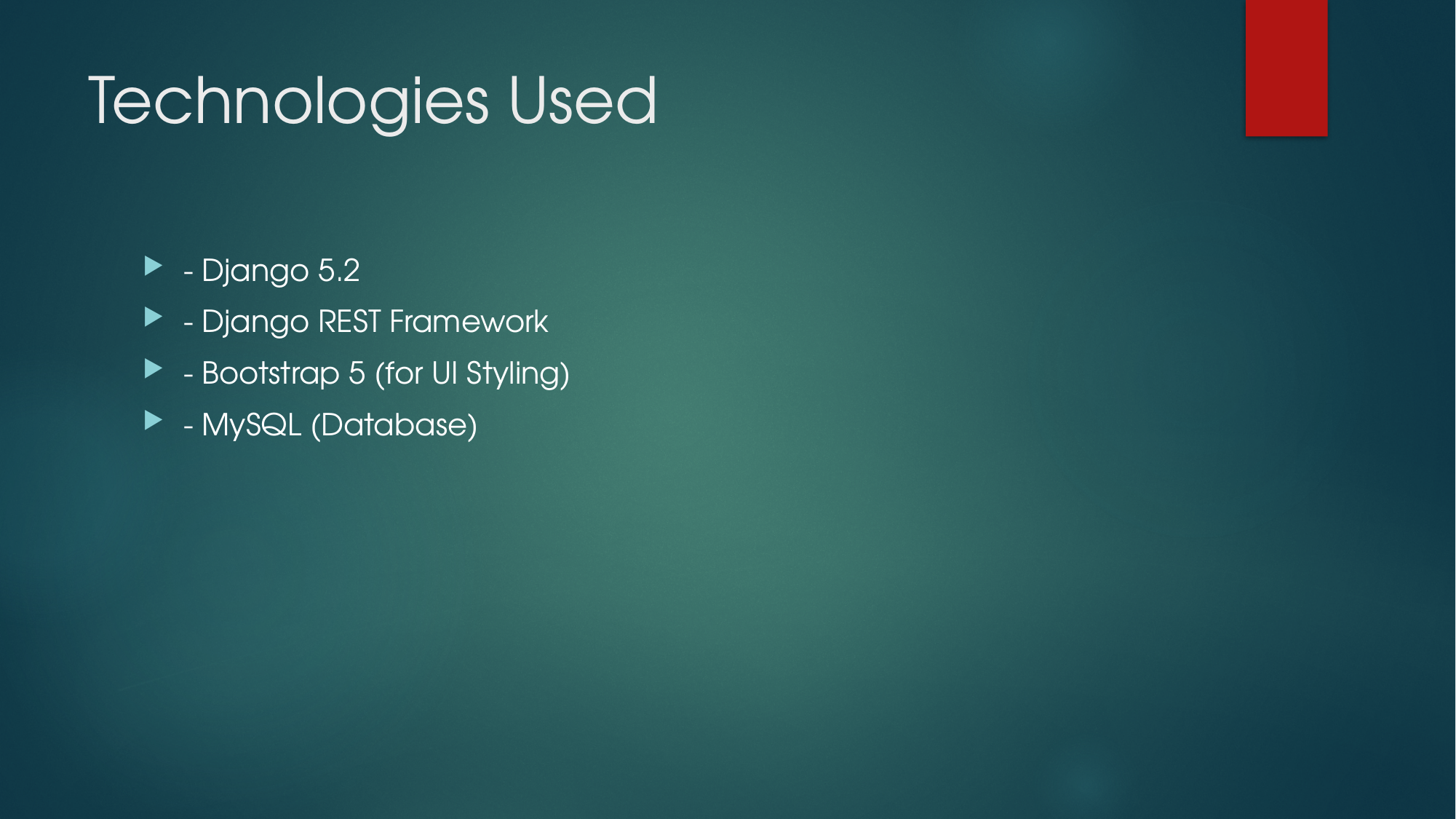

# Technologies Used
- Django 5.2
- Django REST Framework
- Bootstrap 5 (for UI Styling)
- MySQL (Database)